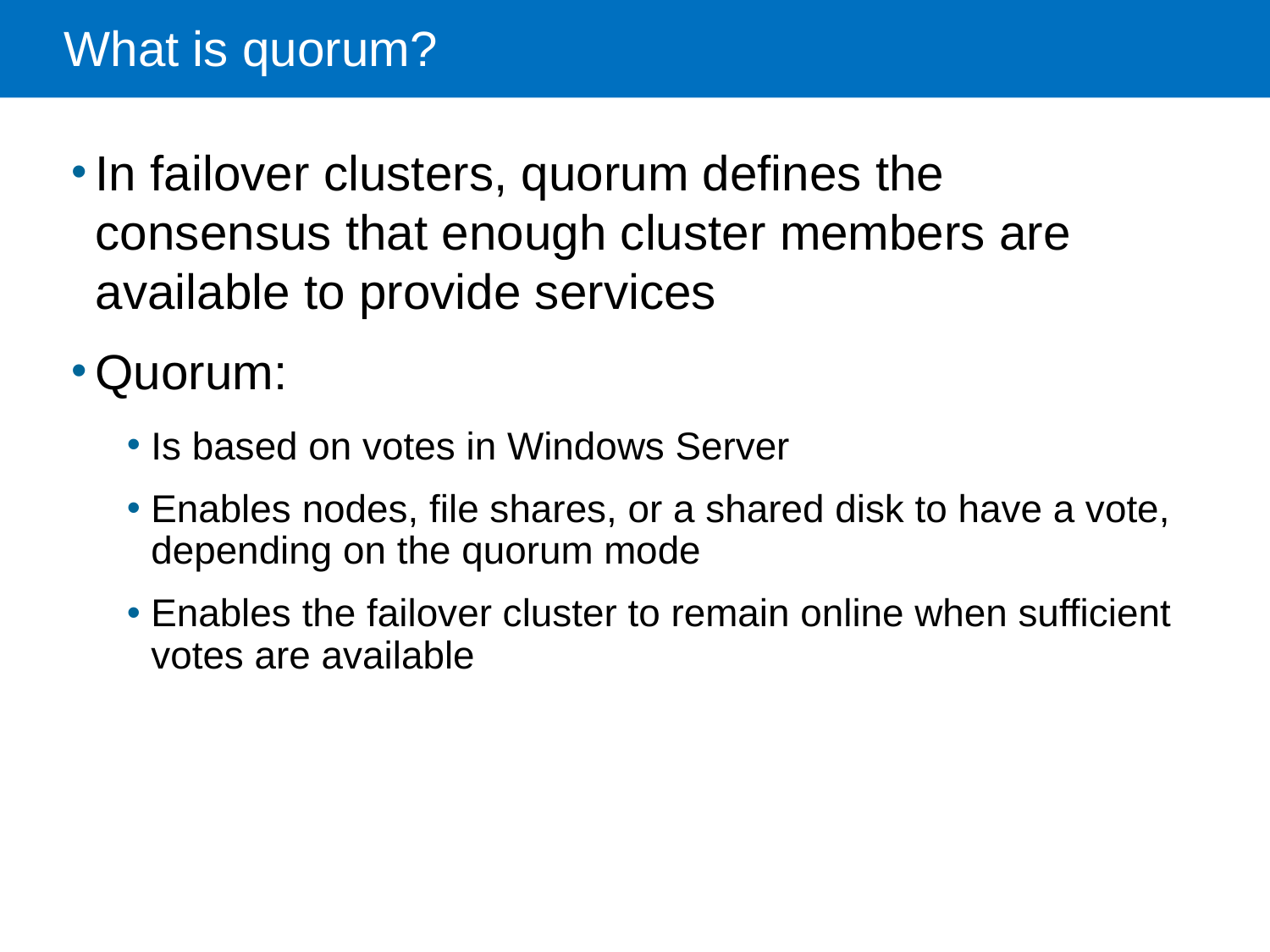

# What is quorum?
In failover clusters, quorum defines the consensus that enough cluster members are available to provide services
Quorum:
Is based on votes in Windows Server
Enables nodes, file shares, or a shared disk to have a vote, depending on the quorum mode
Enables the failover cluster to remain online when sufficient votes are available